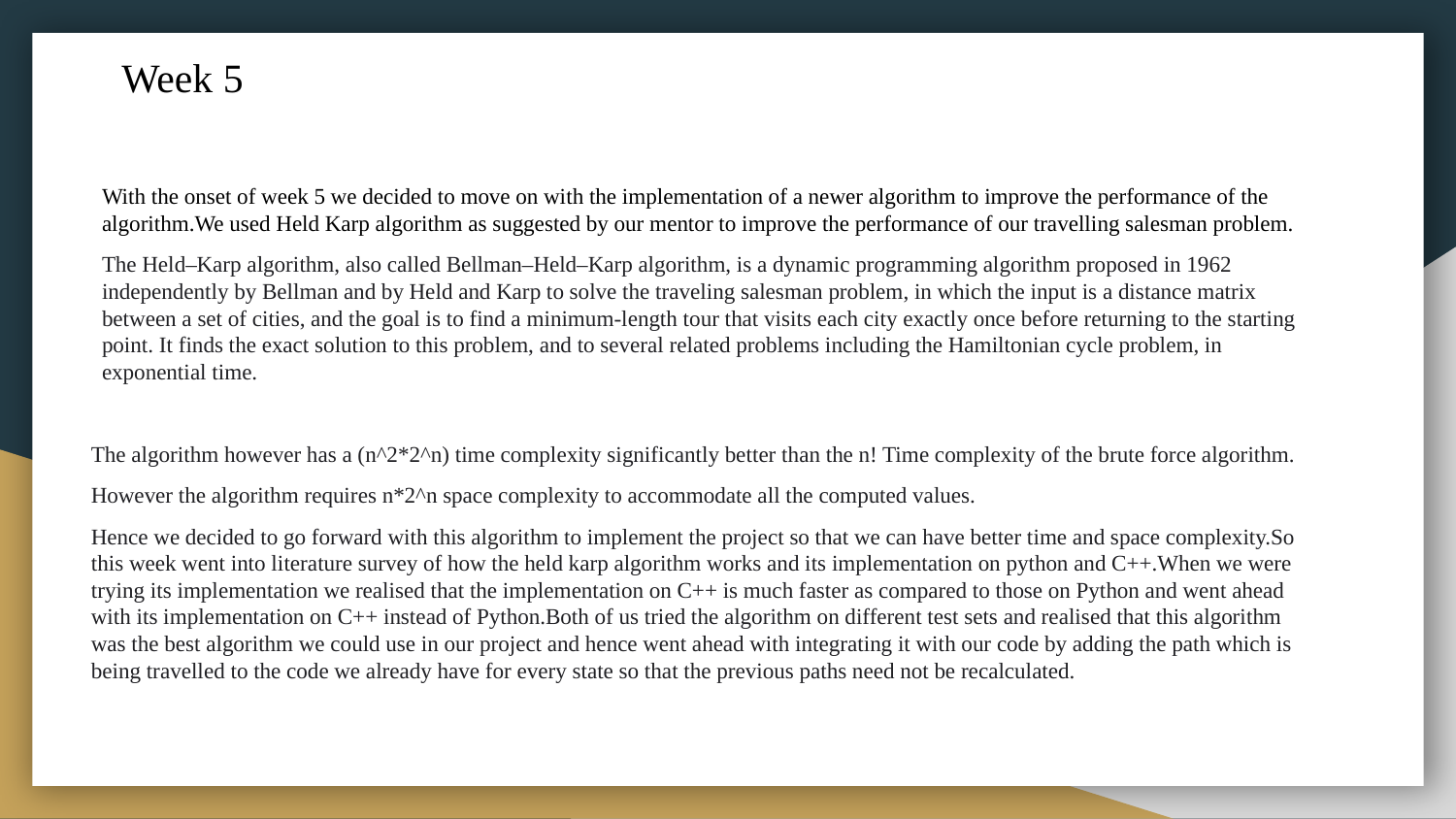

# Week 5
With the onset of week 5 we decided to move on with the implementation of a newer algorithm to improve the performance of the algorithm.We used Held Karp algorithm as suggested by our mentor to improve the performance of our travelling salesman problem.
The Held–Karp algorithm, also called Bellman–Held–Karp algorithm, is a dynamic programming algorithm proposed in 1962 independently by Bellman and by Held and Karp to solve the traveling salesman problem, in which the input is a distance matrix between a set of cities, and the goal is to find a minimum-length tour that visits each city exactly once before returning to the starting point. It finds the exact solution to this problem, and to several related problems including the Hamiltonian cycle problem, in exponential time.

The algorithm however has a (n^2*2^n) time complexity significantly better than the n! Time complexity of the brute force algorithm.
However the algorithm requires n*2^n space complexity to accommodate all the computed values.
Hence we decided to go forward with this algorithm to implement the project so that we can have better time and space complexity.So this week went into literature survey of how the held karp algorithm works and its implementation on python and C++.When we were trying its implementation we realised that the implementation on C++ is much faster as compared to those on Python and went ahead with its implementation on C++ instead of Python.Both of us tried the algorithm on different test sets and realised that this algorithm was the best algorithm we could use in our project and hence went ahead with integrating it with our code by adding the path which is being travelled to the code we already have for every state so that the previous paths need not be recalculated.